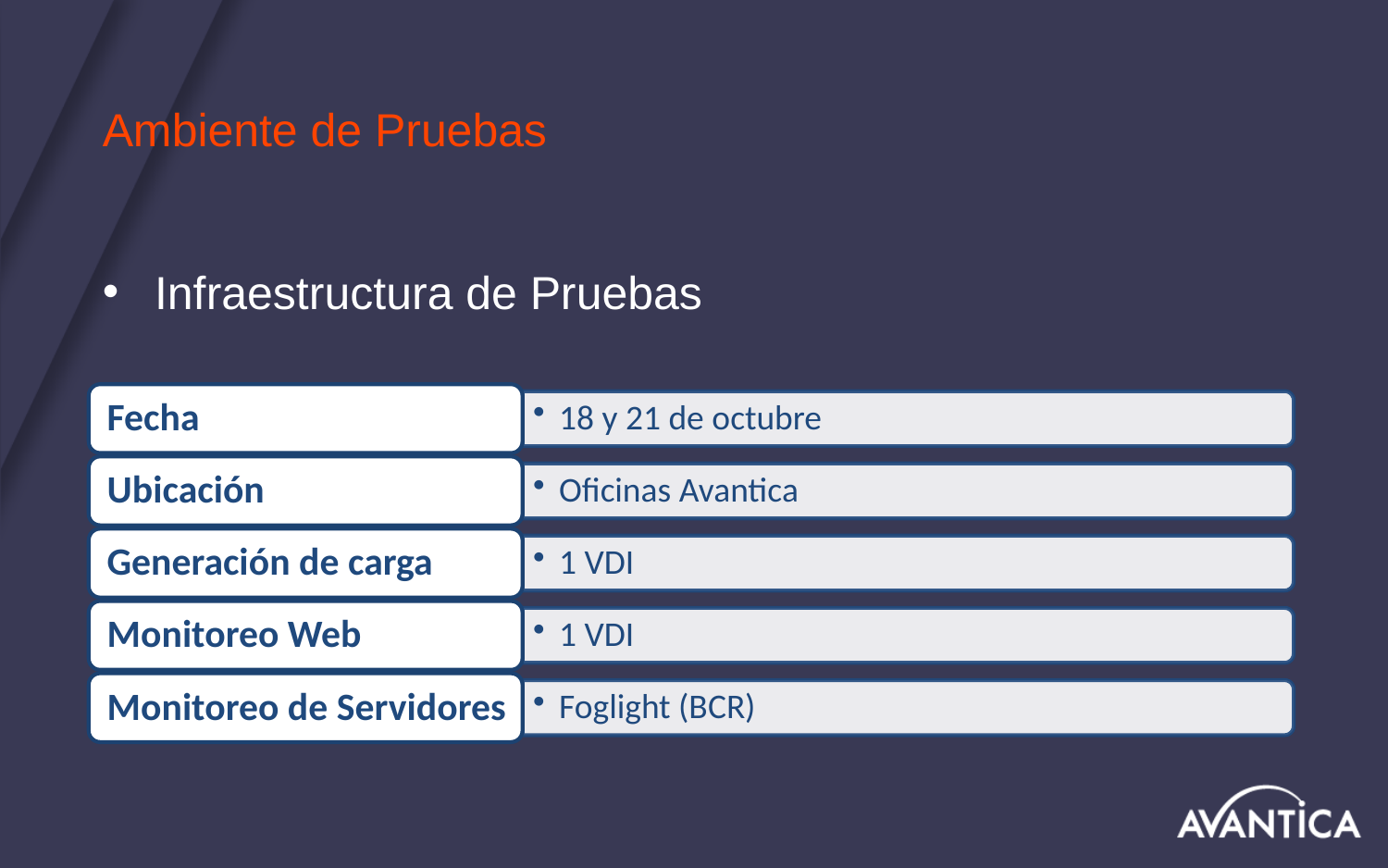

# Ambiente de Pruebas
Infraestructura de Pruebas
18 y 21 de octubre
Fecha
Oficinas Avantica
Ubicación
1 VDI
Generación de carga
1 VDI
Monitoreo Web
Foglight (BCR)
Monitoreo de Servidores